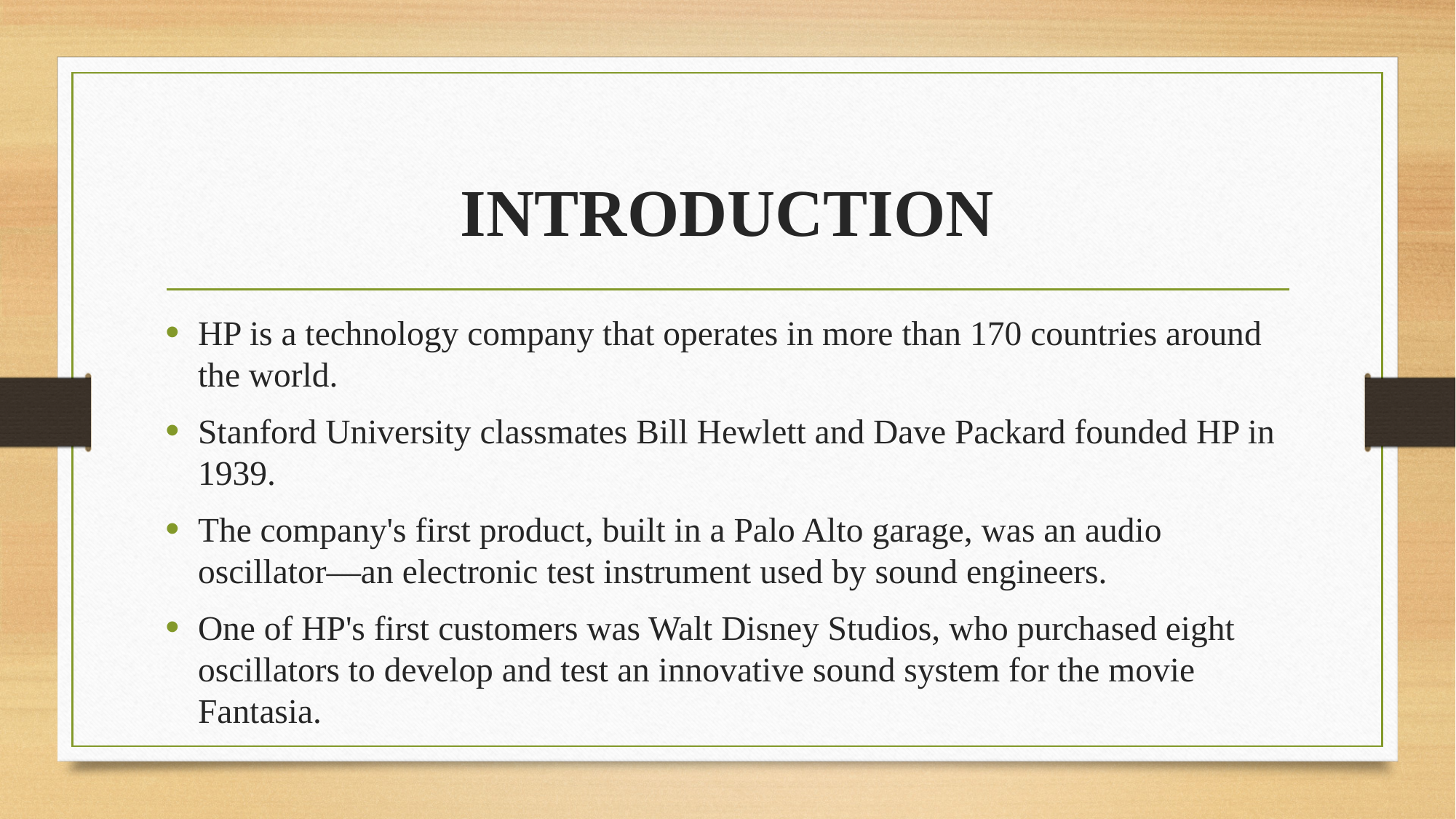

# INTRODUCTION
HP is a technology company that operates in more than 170 countries around the world.
Stanford University classmates Bill Hewlett and Dave Packard founded HP in 1939.
The company's first product, built in a Palo Alto garage, was an audio oscillator—an electronic test instrument used by sound engineers.
One of HP's first customers was Walt Disney Studios, who purchased eight oscillators to develop and test an innovative sound system for the movie Fantasia.